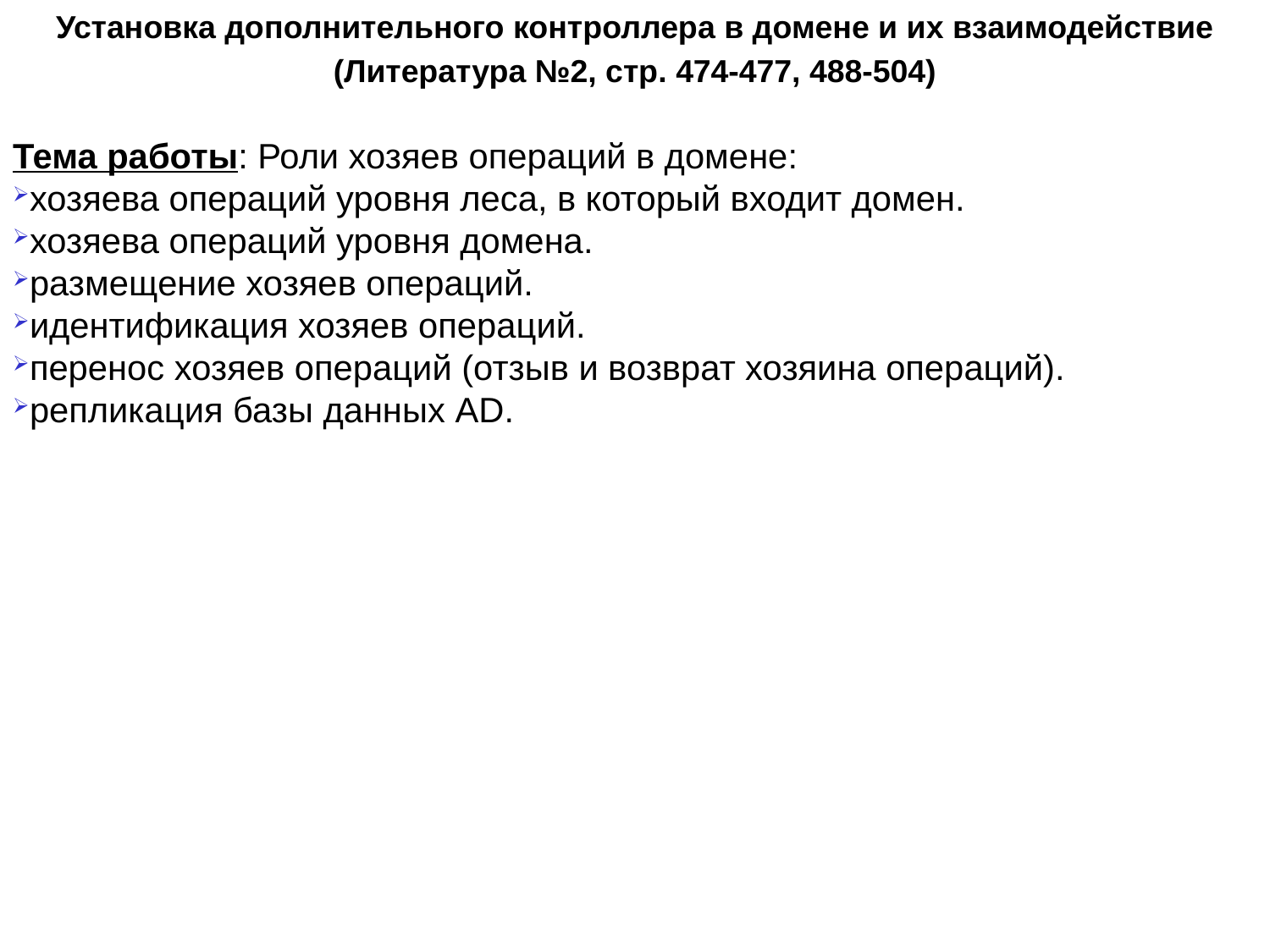

# Установка дополнительного контроллера в домене и их взаимодействие
(Литература №2, стр. 474-477, 488-504)

Тема работы: Роли хозяев операций в домене:
хозяева операций уровня леса, в который входит домен.
хозяева операций уровня домена.
размещение хозяев операций.
идентификация хозяев операций.
перенос хозяев операций (отзыв и возврат хозяина операций).
репликация базы данных AD.